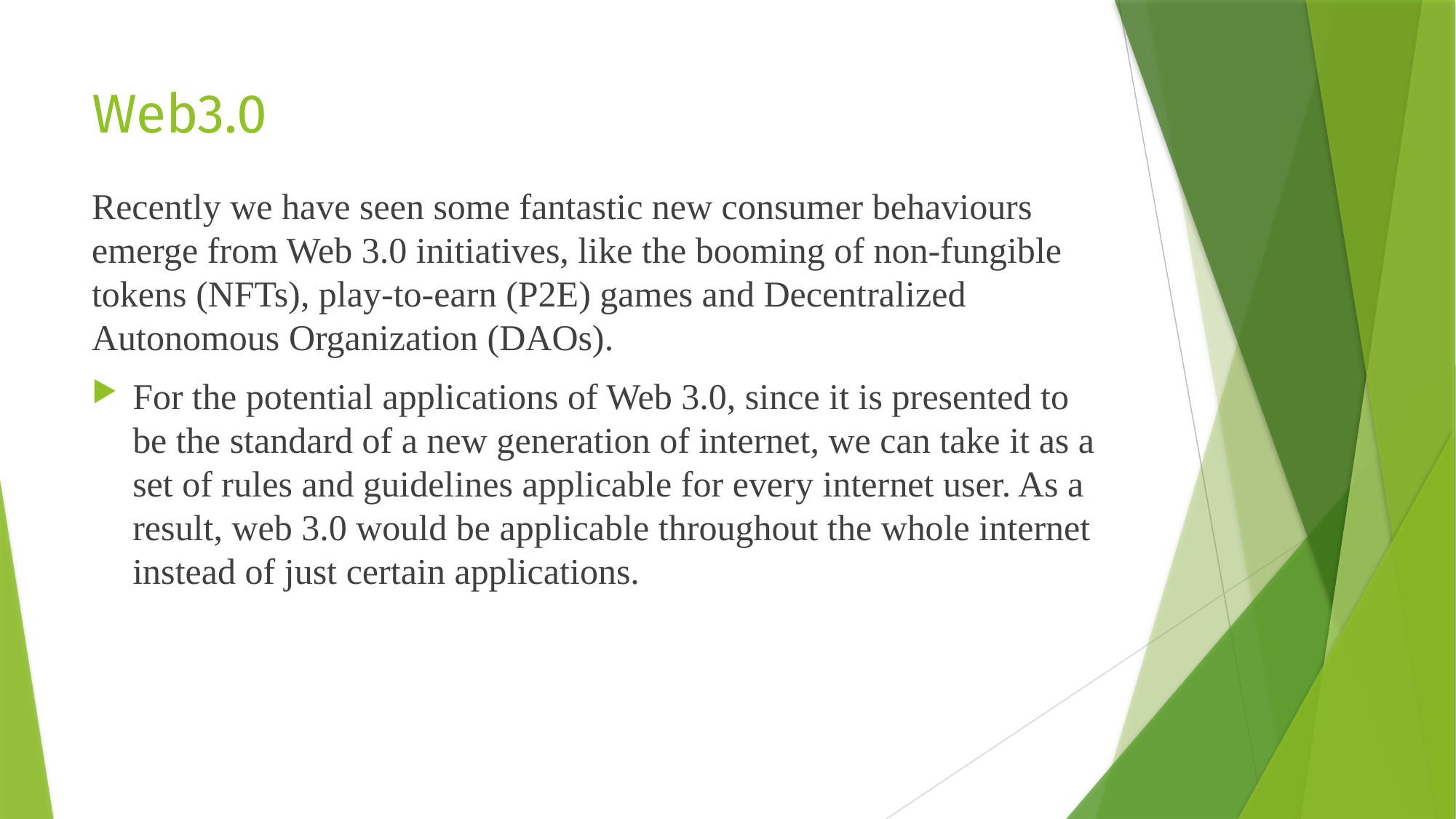

# Web3.0
Recently we have seen some fantastic new consumer behaviours emerge from Web 3.0 initiatives, like the booming of non-fungible tokens (NFTs), play-to-earn (P2E) games and Decentralized Autonomous Organization (DAOs).
For the potential applications of Web 3.0, since it is presented to be the standard of a new generation of internet, we can take it as a set of rules and guidelines applicable for every internet user. As a result, web 3.0 would be applicable throughout the whole internet instead of just certain applications.